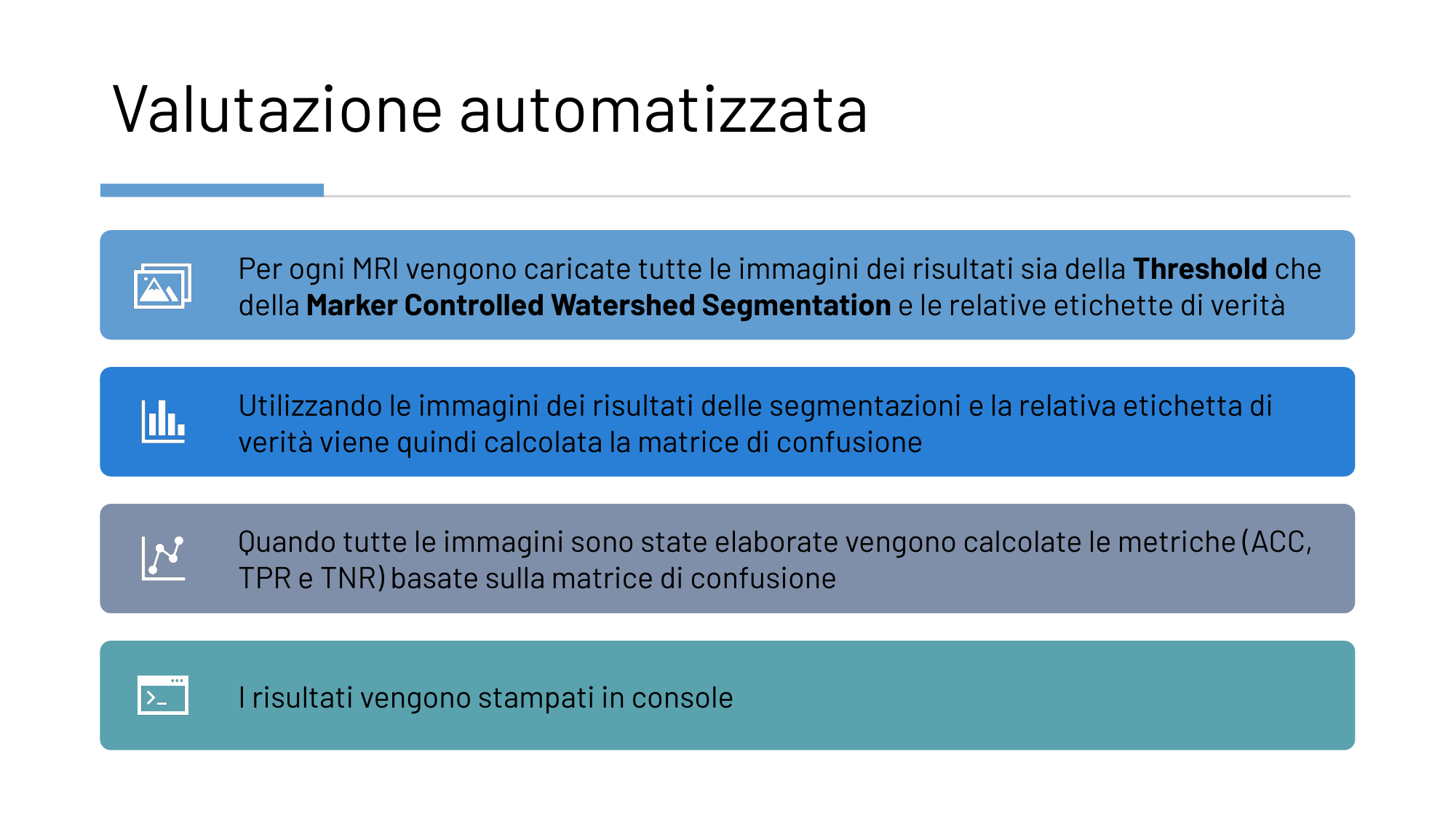

# Valutazione automatizzata

Per ogni MRI vengono caricate tutte le immagini dei risultati sia della Threshold che della Marker Controlled Watershed Segmentation e le relative etichette di verità
Utilizzando le immagini dei risultati delle segmentazioni e la relativa etichetta di verità viene quindi calcolata la matrice di confusione
Quando tutte le immagini sono state elaborate vengono calcolate le metriche (ACC, TPR e TNR) basate sulla matrice di confusione
I risultati vengono stampati in console